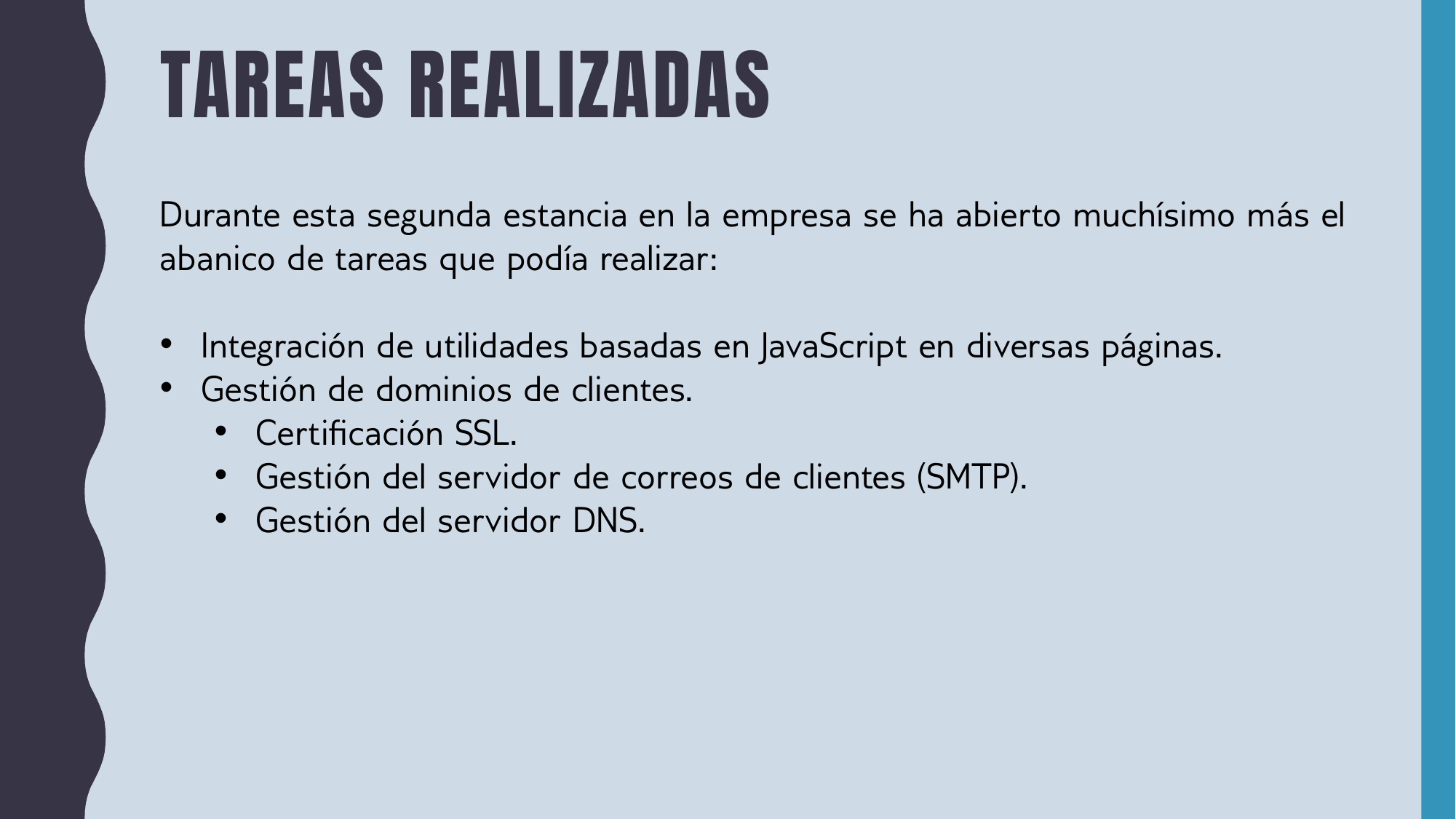

# Tareas realizadas
Durante esta segunda estancia en la empresa se ha abierto muchísimo más el abanico de tareas que podía realizar:

Integración de utilidades basadas en JavaScript en diversas páginas.
Gestión de dominios de clientes.
Certificación SSL.
Gestión del servidor de correos de clientes (SMTP).
Gestión del servidor DNS.